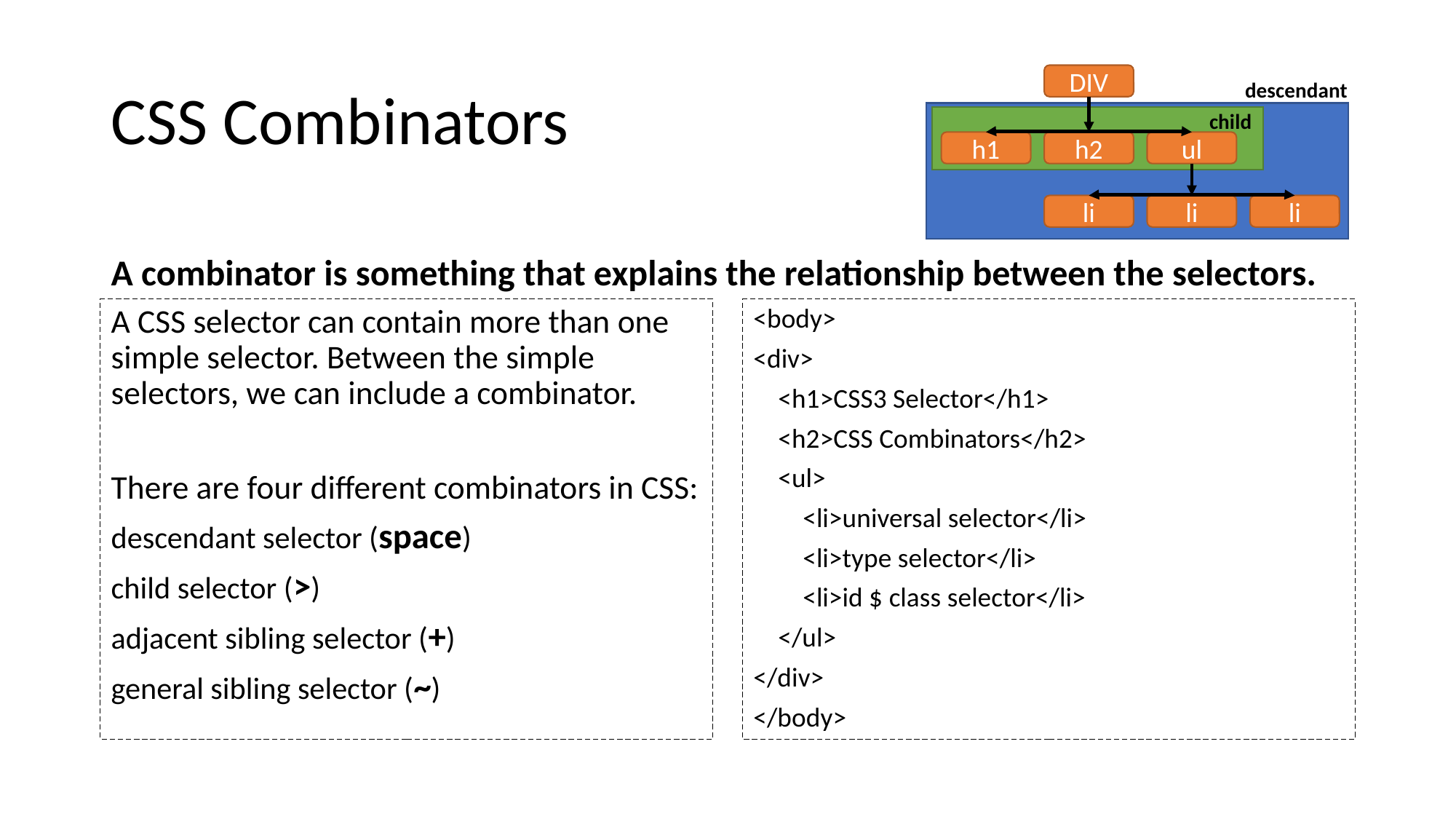

# CSS Combinators
DIV
descendant
child

h1
ul
h2
li
li
li
A combinator is something that explains the relationship between the selectors.
A CSS selector can contain more than one simple selector. Between the simple selectors, we can include a combinator.

There are four different combinators in CSS:
descendant selector (space)
child selector (>)
adjacent sibling selector (+)
general sibling selector (~)
<body>
<div>
    <h1>CSS3 Selector</h1>
    <h2>CSS Combinators</h2>
    <ul>
        <li>universal selector</li>
        <li>type selector</li>
        <li>id $ class selector</li>
    </ul>
</div>
</body>